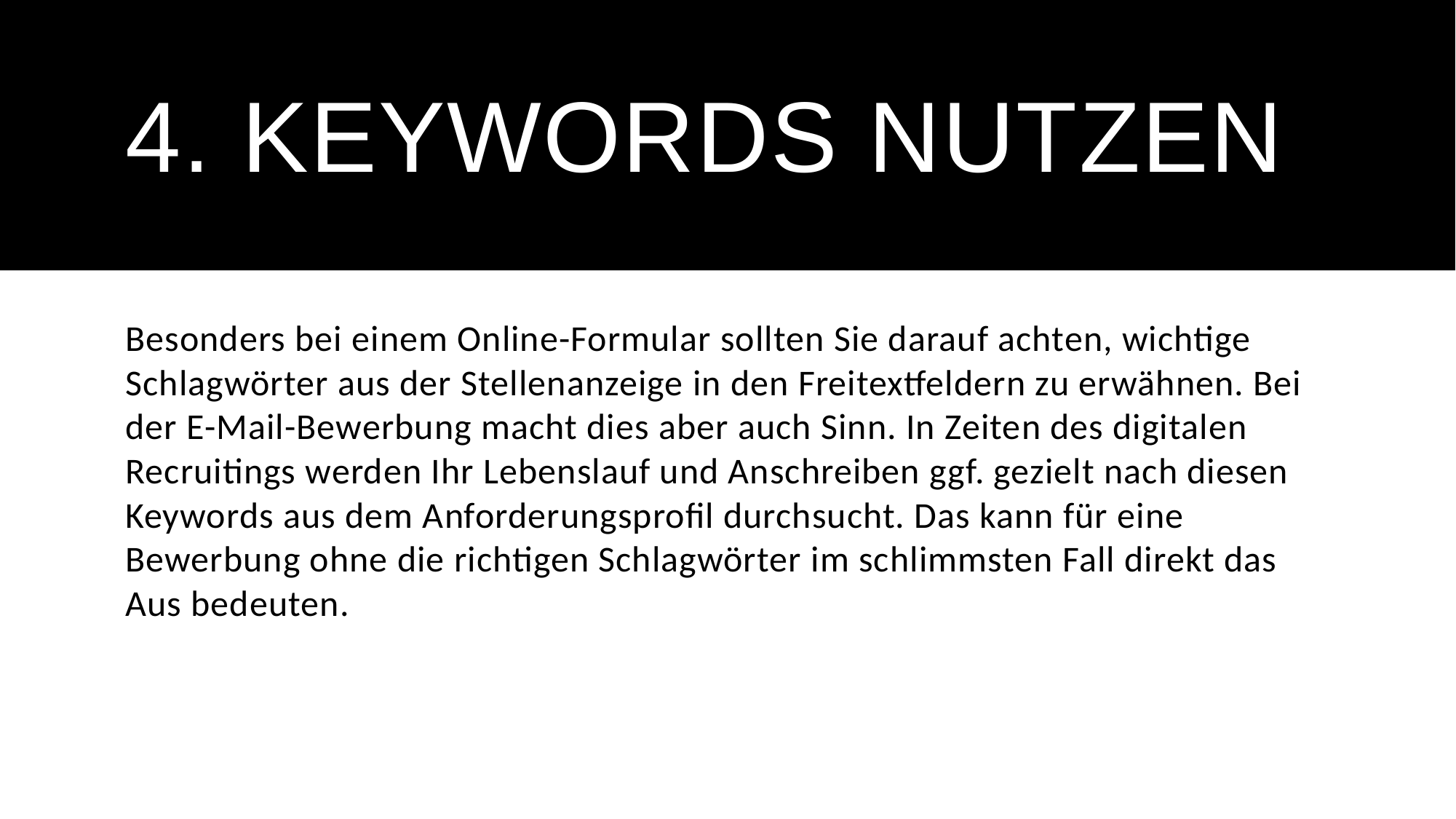

# 4. Keywords nutzen
Besonders bei einem Online-Formular sollten Sie darauf achten, wichtige Schlagwörter aus der Stellenanzeige in den Freitextfeldern zu erwähnen. Bei der E-Mail-Bewerbung macht dies aber auch Sinn. In Zeiten des digitalen Recruitings werden Ihr Lebenslauf und Anschreiben ggf. gezielt nach diesen Keywords aus dem Anforderungsprofil durchsucht. Das kann für eine Bewerbung ohne die richtigen Schlagwörter im schlimmsten Fall direkt das Aus bedeuten.